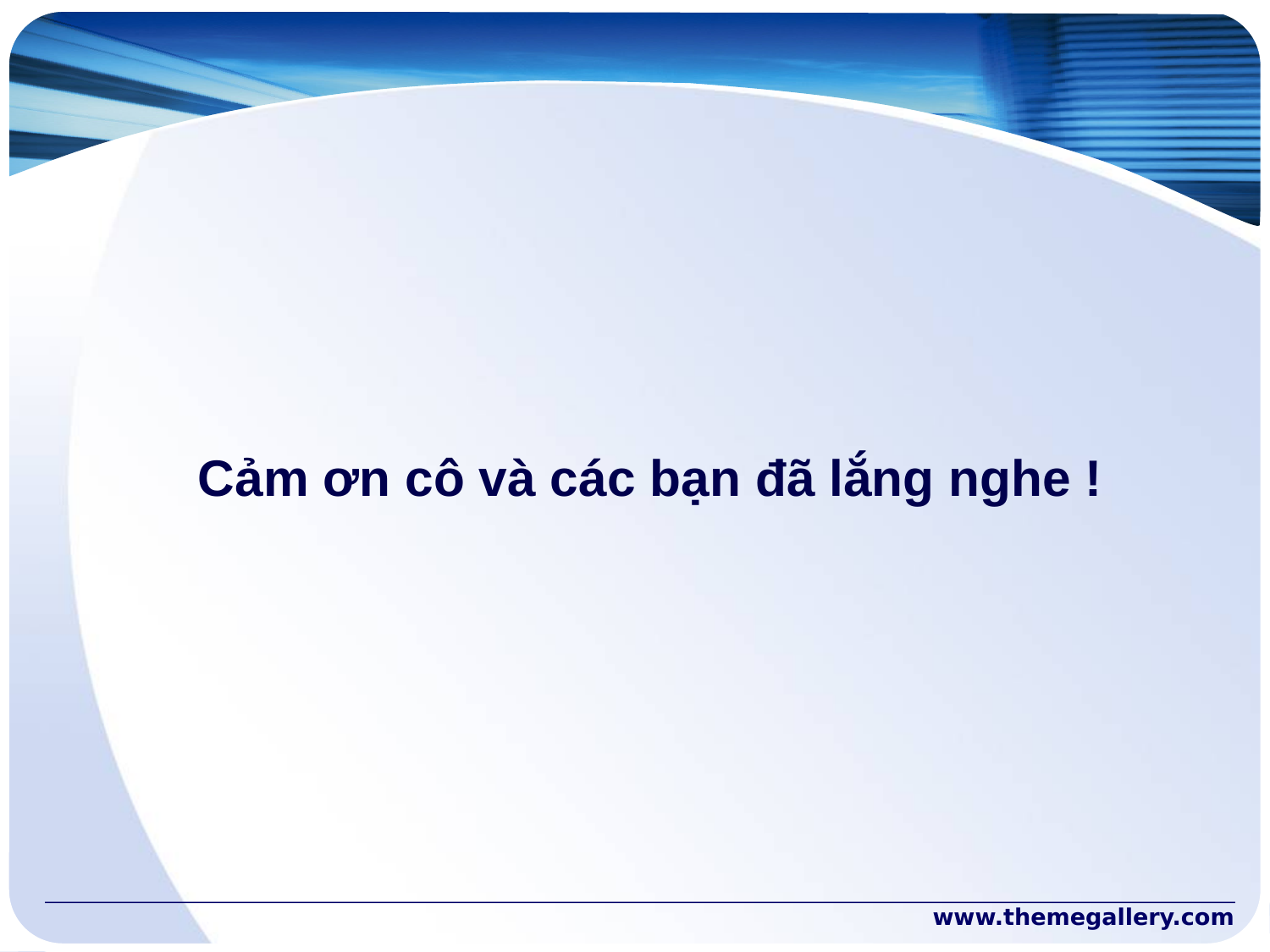

# Cảm ơn cô và các bạn đã lắng nghe !
www.themegallery.com